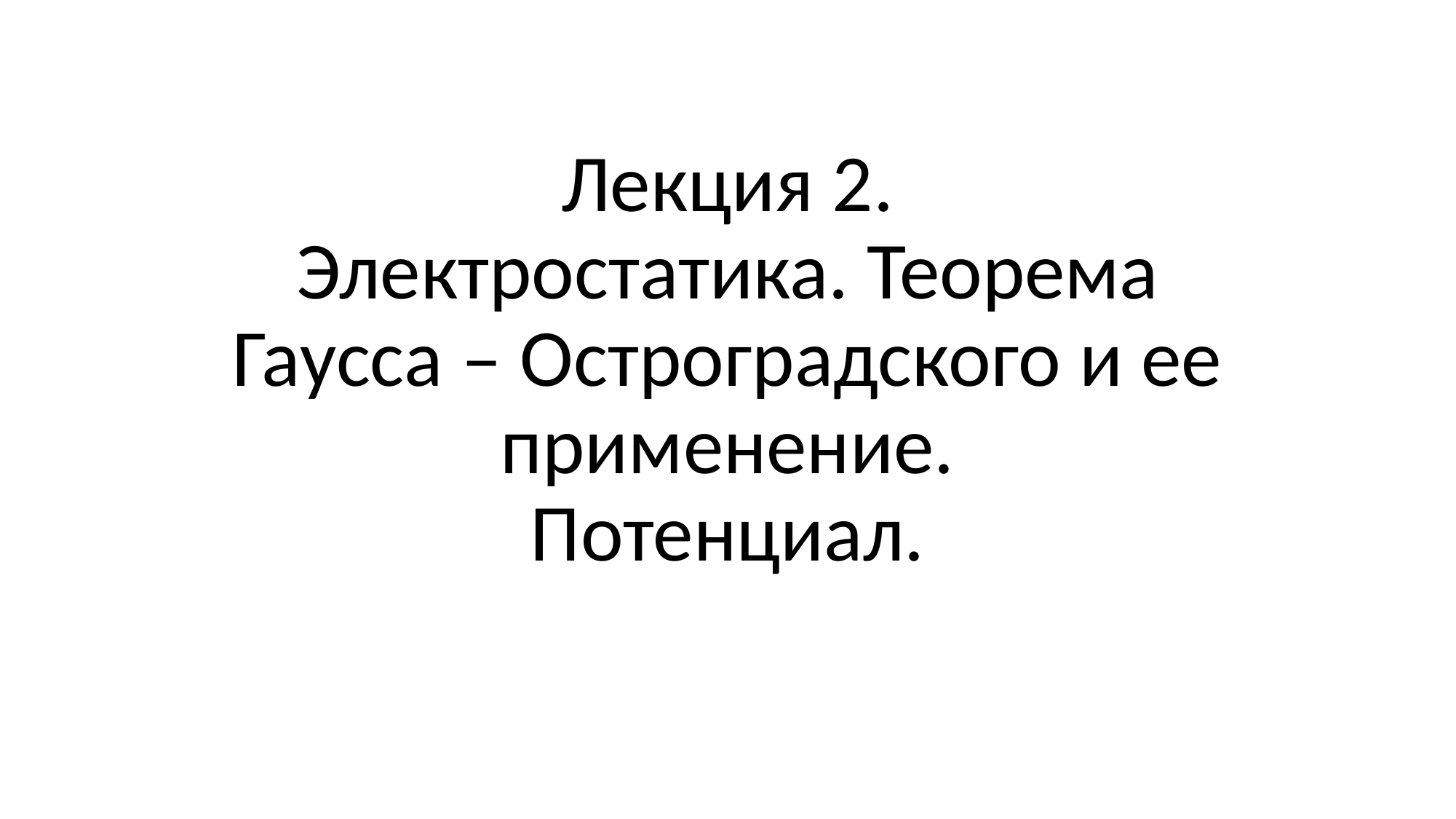

# Лекция 2. Электростатика. Теорема Гаусса – Остроградского и ее применение. Потенциал.